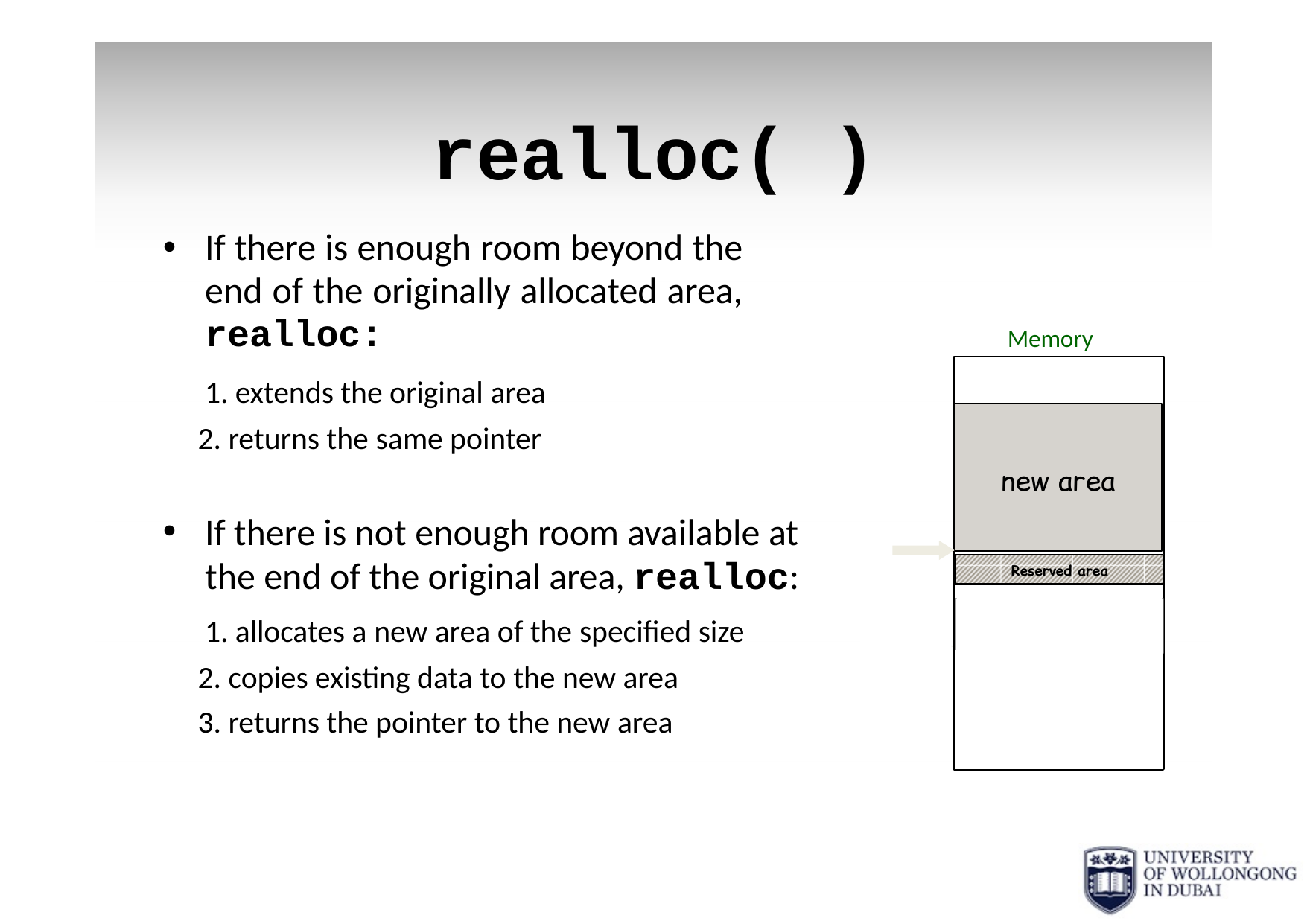

# realloc( )
If there is enough room beyond the end of the originally allocated area, realloc:
extends the original area
returns the same pointer
Memory

new area

new area
If there is not enough room available at the end of the original area, realloc:
allocates a new area of the specified size
copies existing data to the new area
returns the pointer to the new area

original area

Reserved area
original area